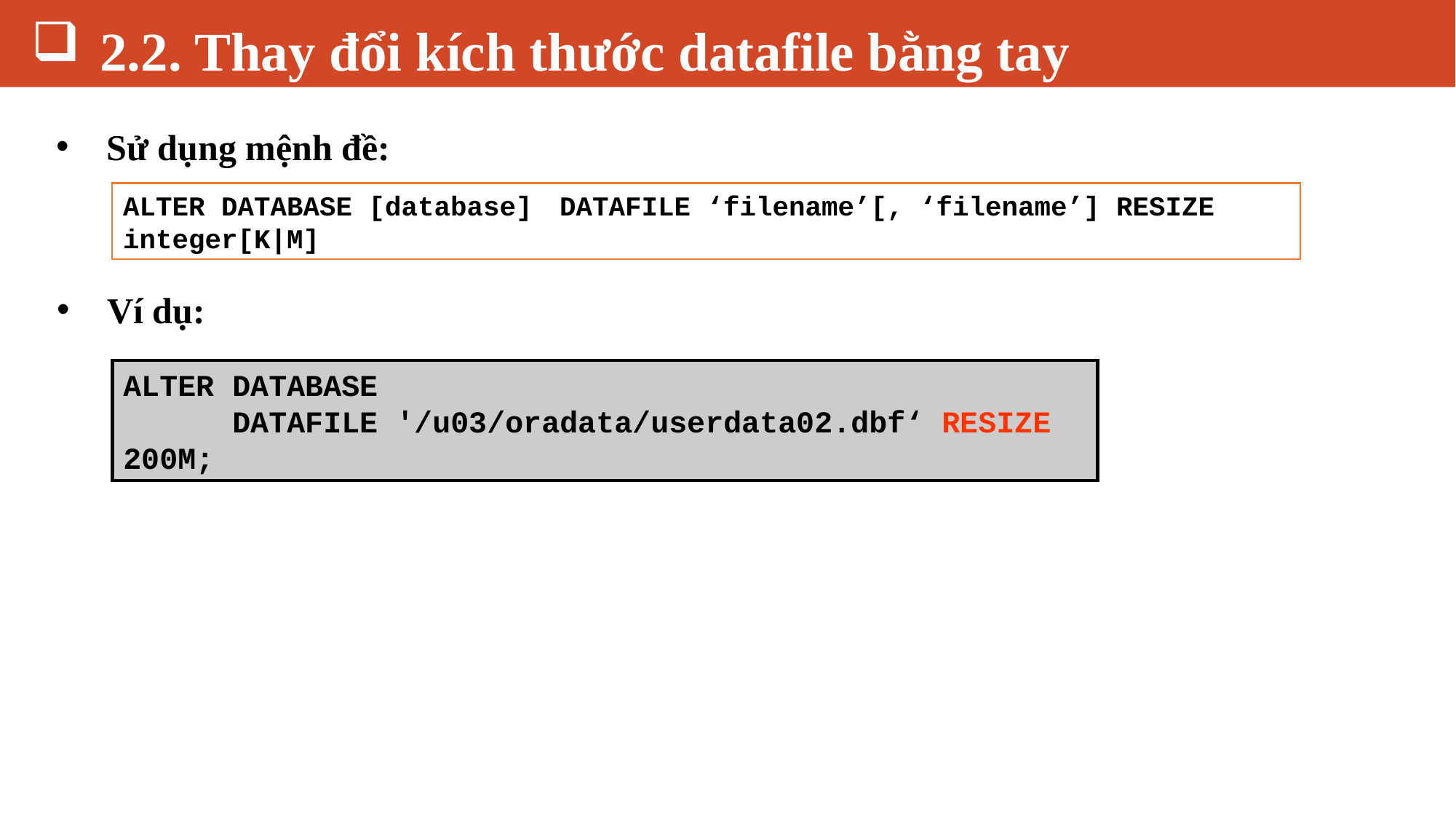

# 2.2. Thay đổi kích thước datafile bằng tay
 Sử dụng mệnh đề:
ALTER DATABASE [database]	DATAFILE ‘filename’[, ‘filename’] RESIZE integer[K|M]
 Ví dụ:
ALTER DATABASE
	DATAFILE '/u03/oradata/userdata02.dbf‘ RESIZE 200M;